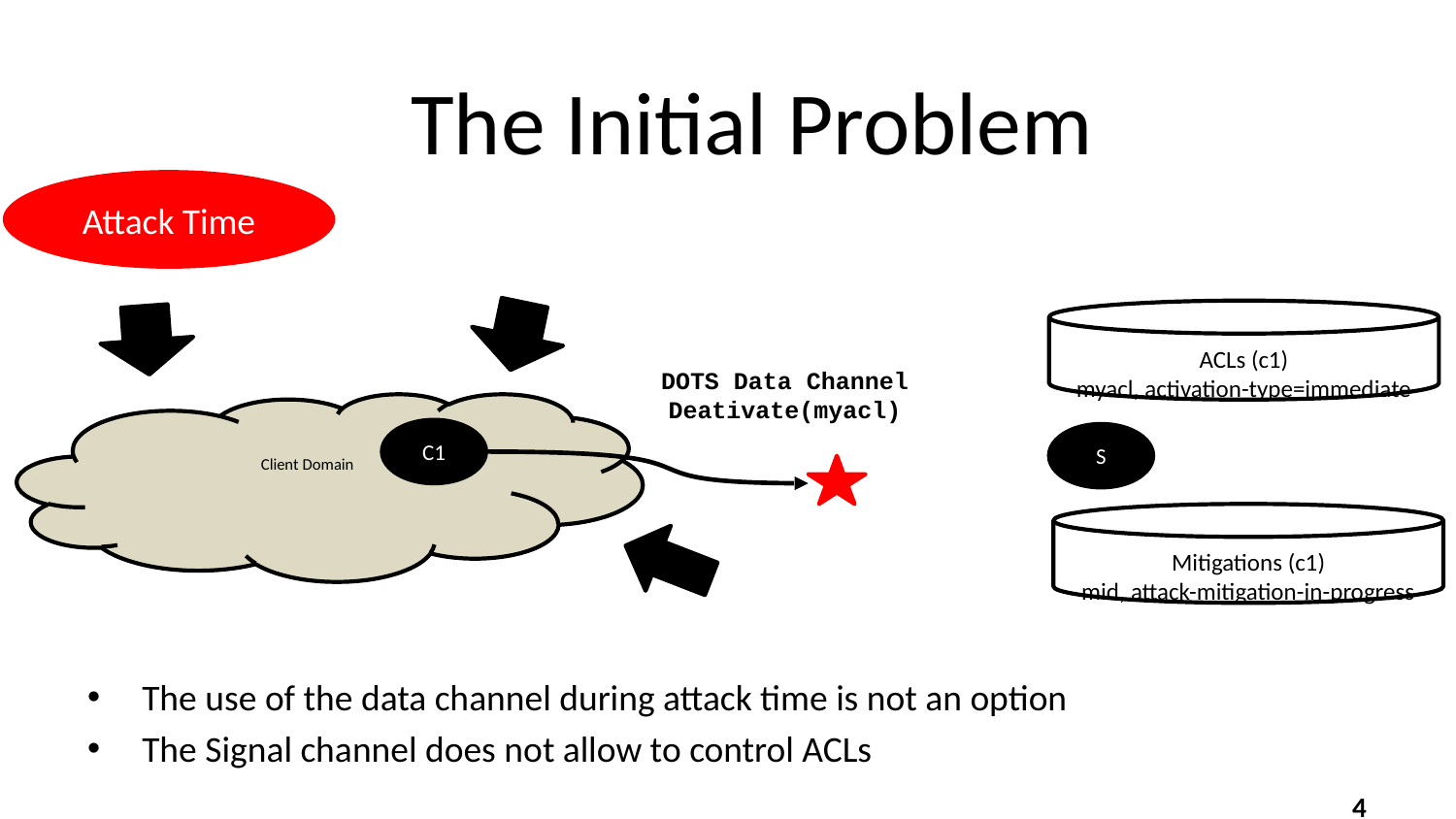

The Initial Problem
Attack Time

ACLs (c1)
myacl, activation-type=immediate

DOTS Data Channel
Deativate(myacl)
Client Domain

C1
S

Mitigations (c1)
mid, attack-mitigation-in-progress

The use of the data channel during attack time is not an option
The Signal channel does not allow to control ACLs